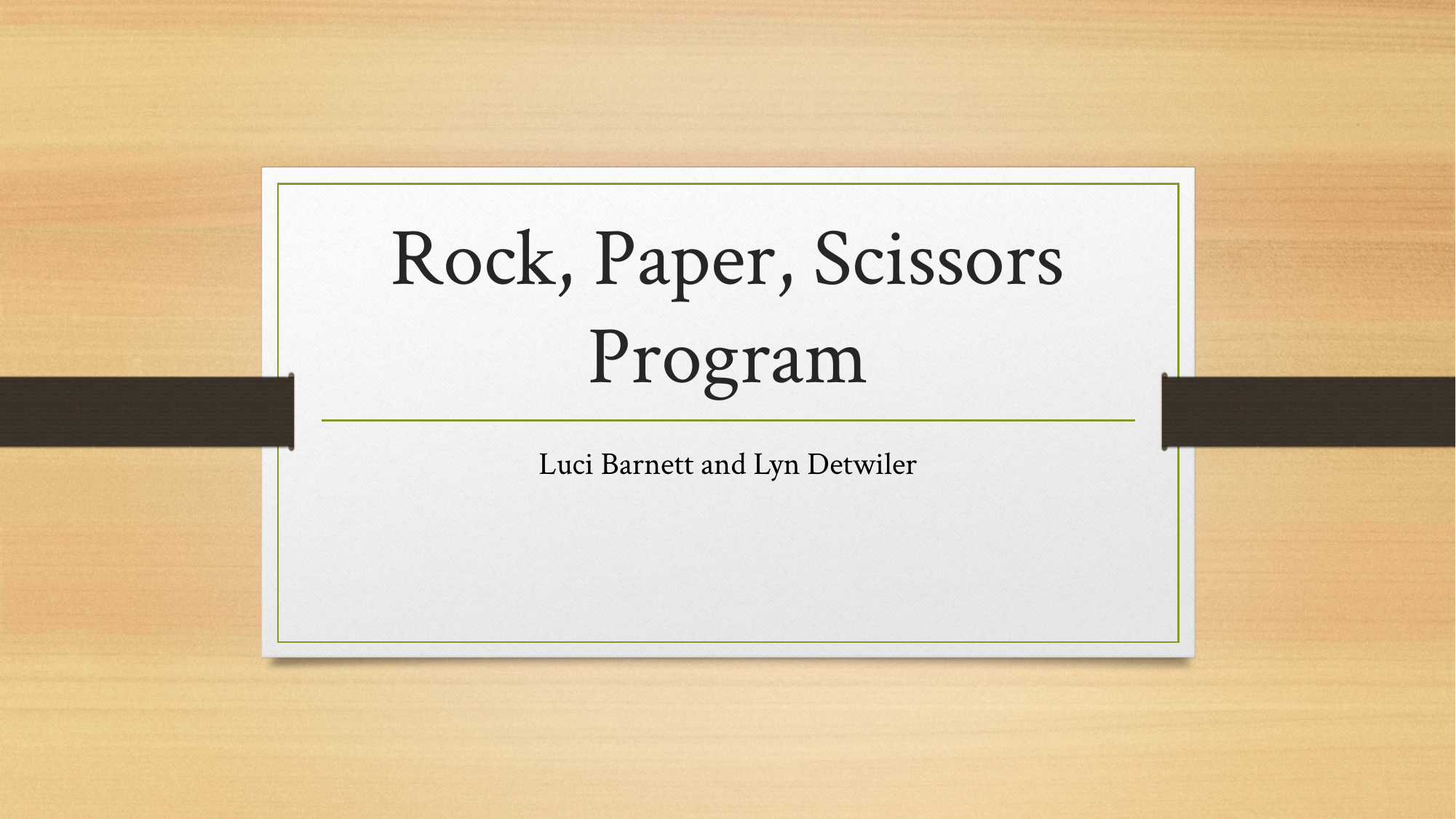

# Rock, Paper, Scissors Program
Luci Barnett and Lyn Detwiler